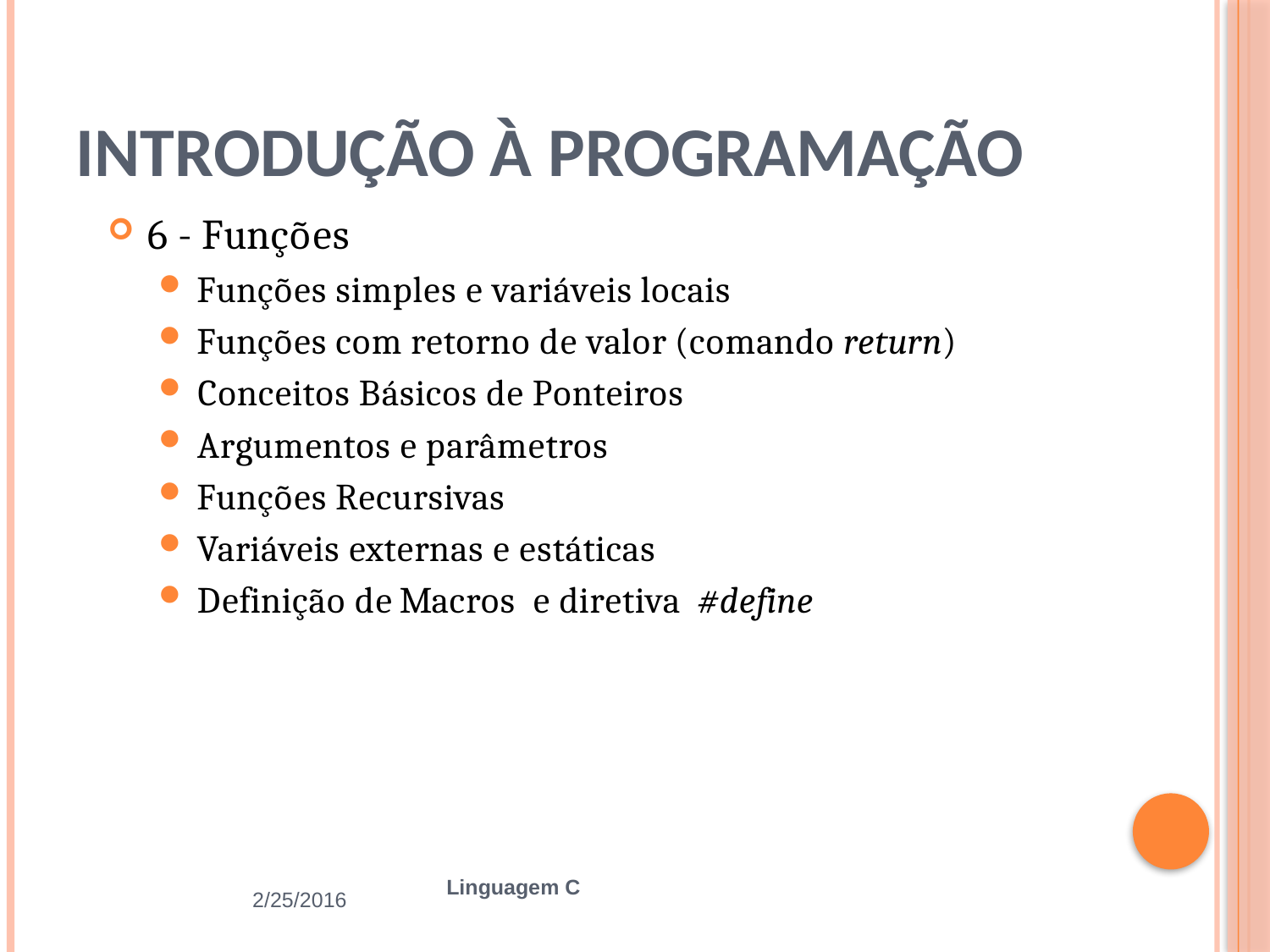

# Introdução à Programação
6 - Funções
Funções simples e variáveis locais
Funções com retorno de valor (comando return)
Conceitos Básicos de Ponteiros
Argumentos e parâmetros
Funções Recursivas
Variáveis externas e estáticas
Definição de Macros  e diretiva  #define

2/25/2016
Linguagem C

9